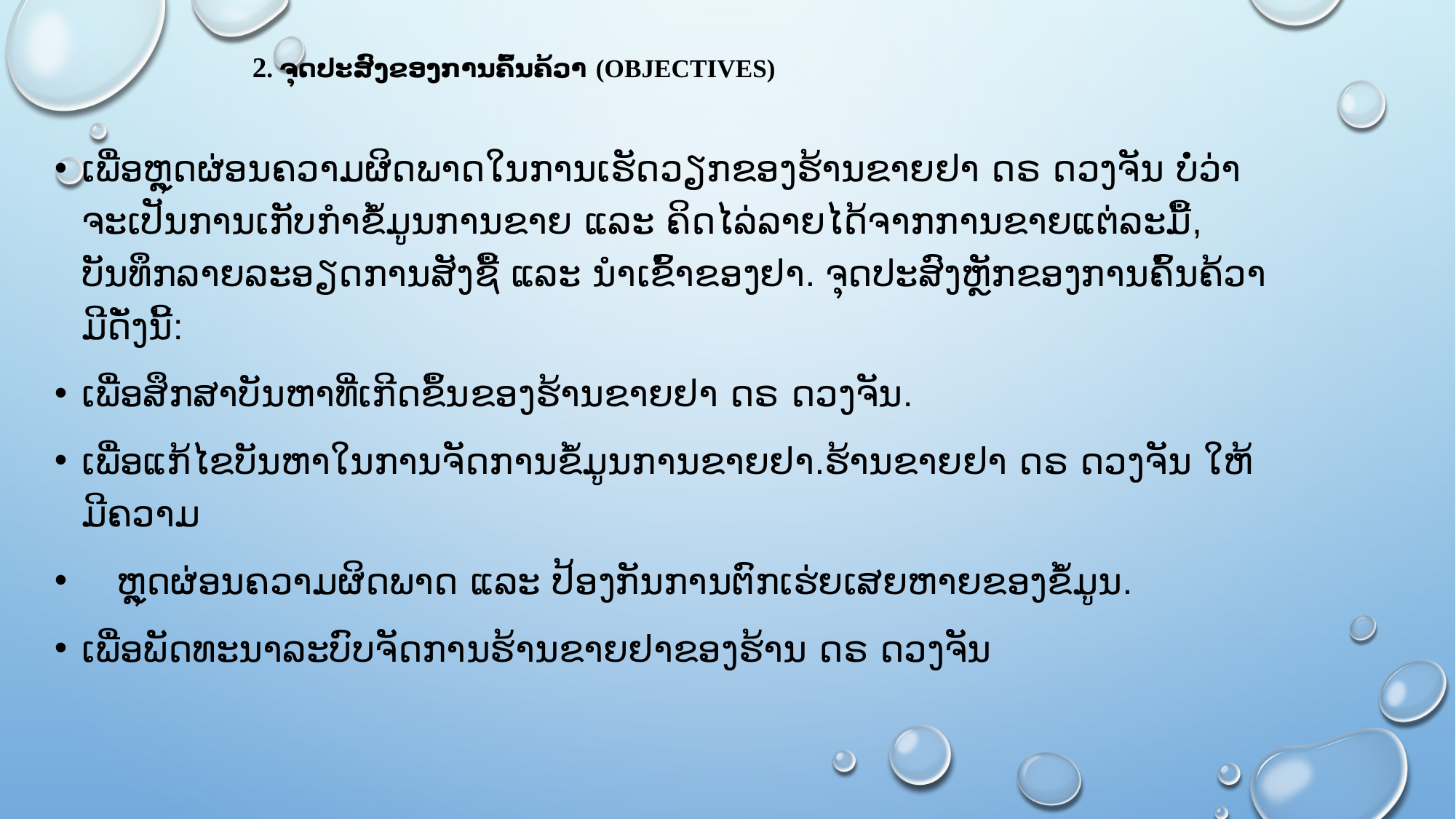

# 2. ຈຸດປະສົງຂອງການຄົ້ນຄ້ວາ (Objectives)
ເພື່ອຫຼຸດຜ່ອນຄວາມຜິດພາດໃນການເຮັດວຽກຂອງຮ້ານຂາຍຢາ ດຣ ດວງຈັນ ບໍ່ວ່າຈະເປັນການເກັບກໍາຂໍ້ມູນການຂາຍ ແລະ ຄິດໄລ່ລາຍໄດ້ຈາກການຂາຍແຕ່ລະມື້, ບັນທຶກລາຍລະອຽດການສັງຊື້ ແລະ ນຳເຂົ້າຂອງຢາ. ຈຸດປະສົງຫຼັກຂອງການຄົ້ນຄ້ວາມີດັ່ງນີ້:
ເພື່ອສຶກສາບັນຫາທີ່ເກີດຂຶ້ນຂອງຮ້ານຂາຍຢາ ດຣ ດວງຈັນ.
ເພື່ອແກ້ໄຂບັນຫາໃນການຈັດການຂໍ້ມູນການຂາຍຢາ.ຮ້ານຂາຍຢາ ດຣ ດວງຈັນ ໃຫ້ມີຄວາມ
   ຫຼຸດຜ່ອນຄວາມຜິດພາດ ແລະ ປ້ອງກັນການຕົກເຮ່ຍເສຍຫາຍຂອງຂໍ້ມູນ.
ເພື່ອພັດທະນາລະບົບຈັດການຮ້ານຂາຍຢາຂອງຮ້ານ ດຣ ດວງຈັນ